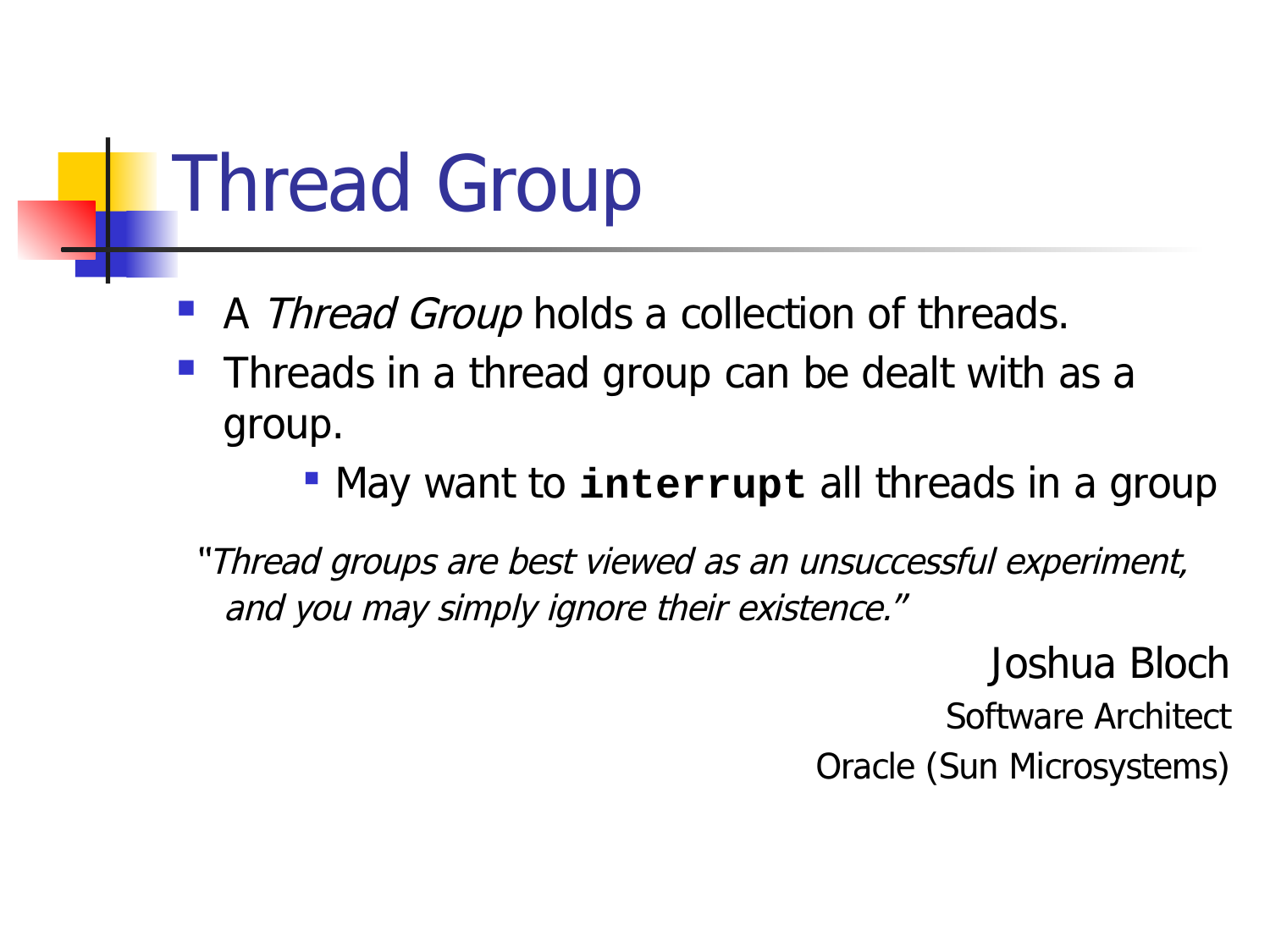

# Thread Group
A Thread Group holds a collection of threads.
Threads in a thread group can be dealt with as a group.
May want to interrupt all threads in a group
 “Thread groups are best viewed as an unsuccessful experiment, and you may simply ignore their existence.”
Joshua Bloch
  Software Architect
Oracle (Sun Microsystems)